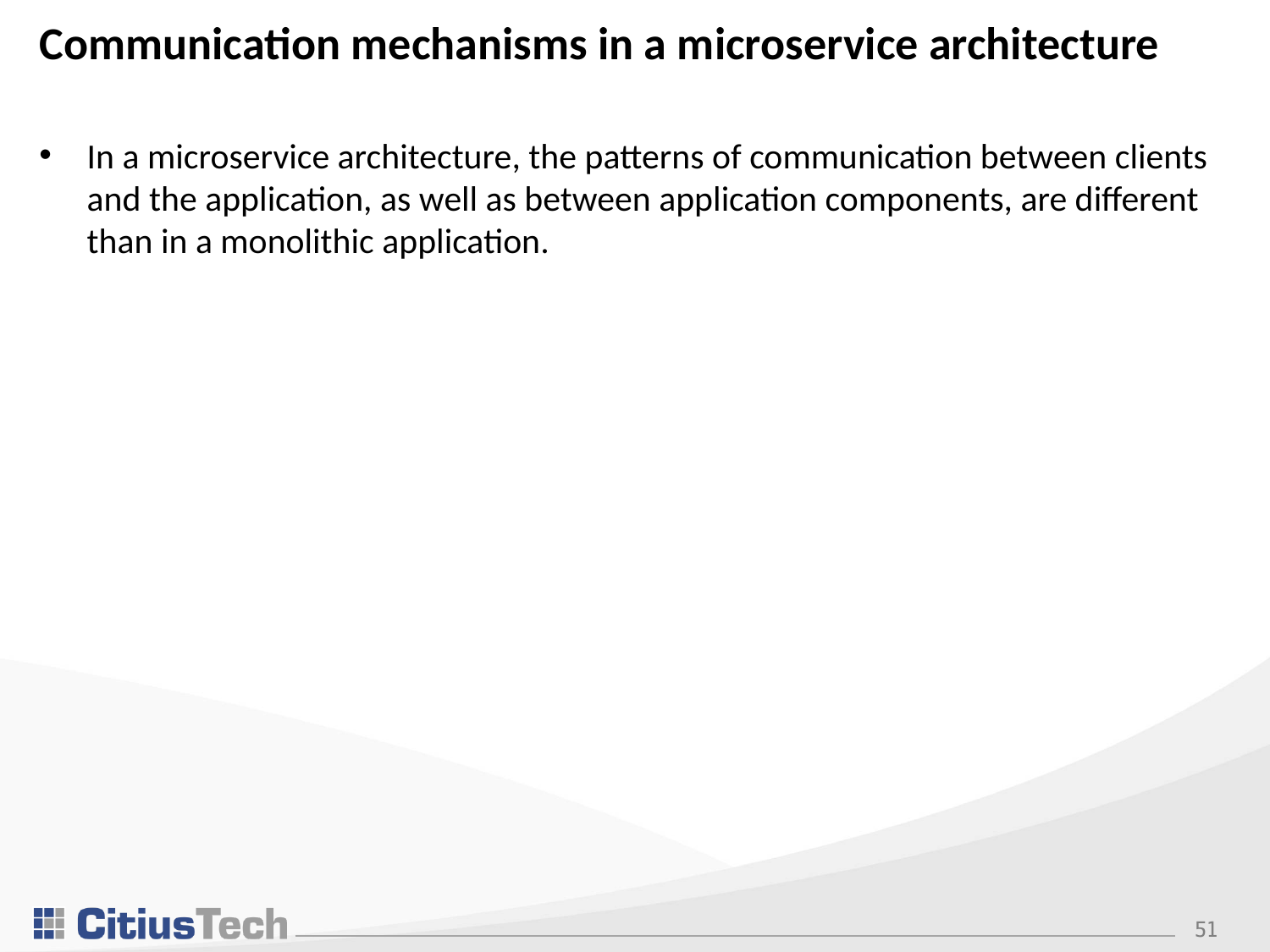

# Communication mechanisms in a microservice architecture
In a microservice architecture, the patterns of communication between clients and the application, as well as between application components, are different than in a monolithic application.